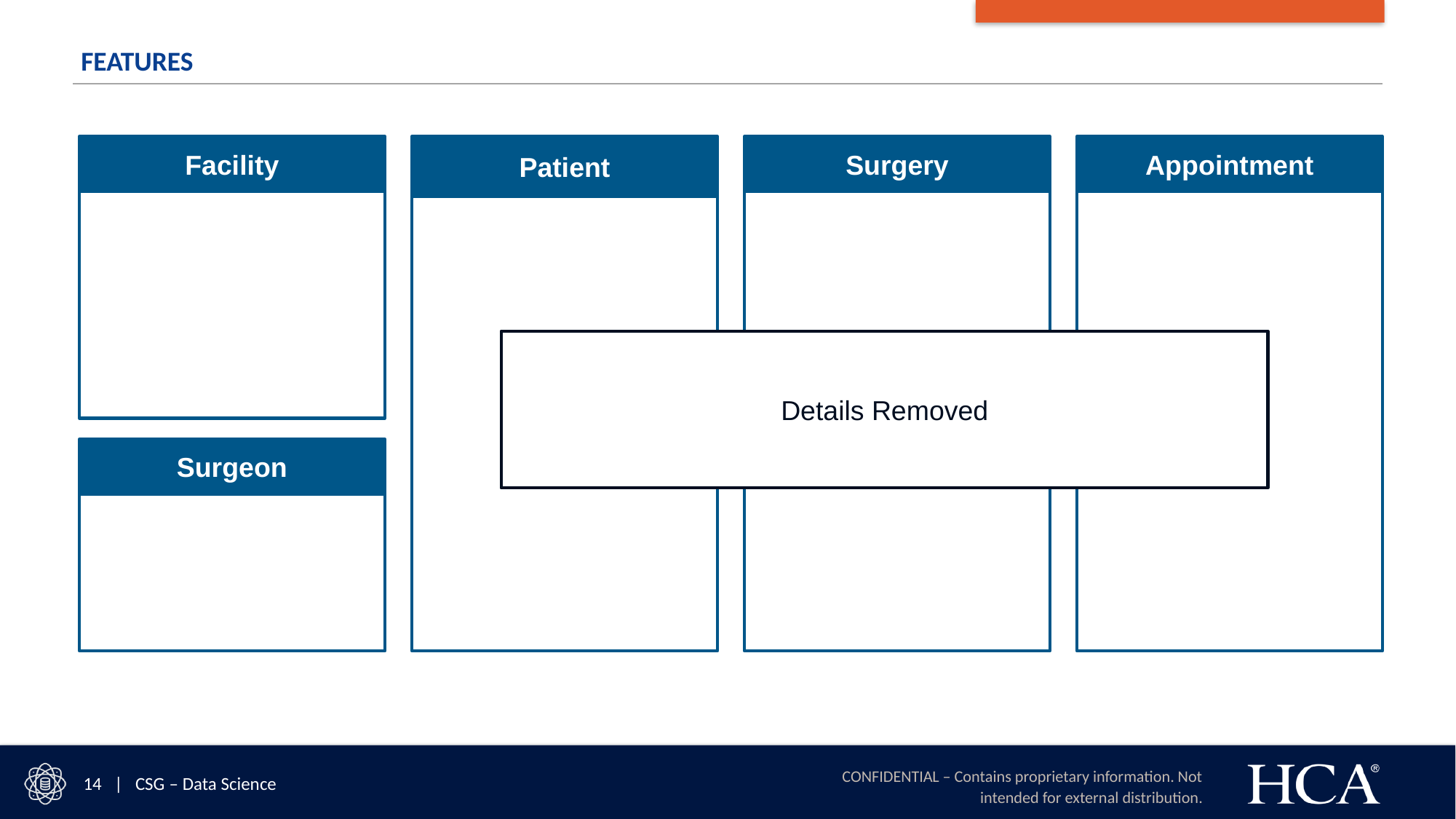

# Features
Patient
Facility
Surgery
Appointment

Details Removed
Surgeon